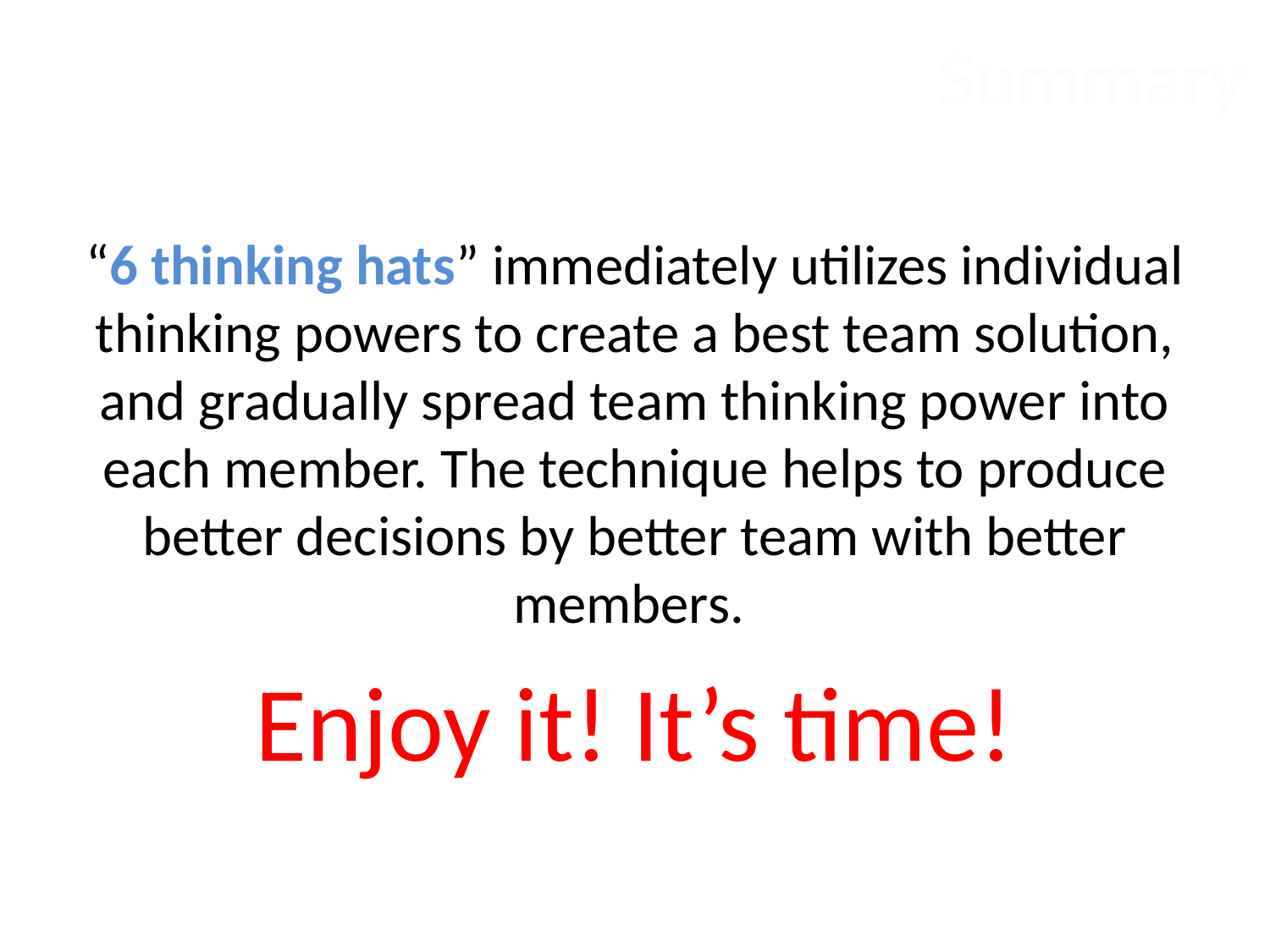

# Summary
“6 thinking hats” immediately utilizes individual thinking powers to create a best team solution, and gradually spread team thinking power into each member. The technique helps to produce better decisions by better team with better members.
Enjoy it! It’s time!